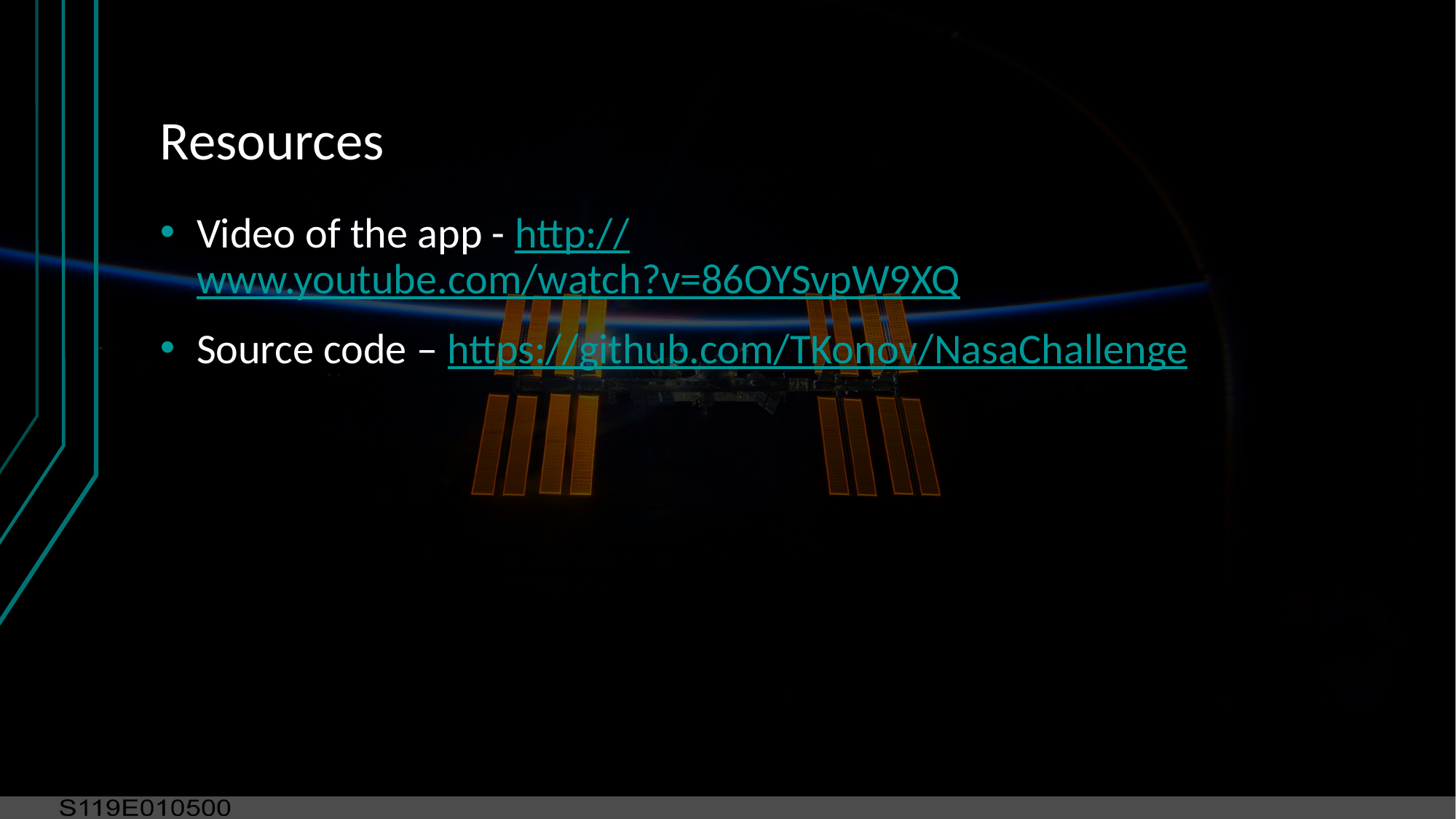

# Resources
Video of the app - http://www.youtube.com/watch?v=86OYSvpW9XQ
Source code – https://github.com/TKonov/NasaChallenge